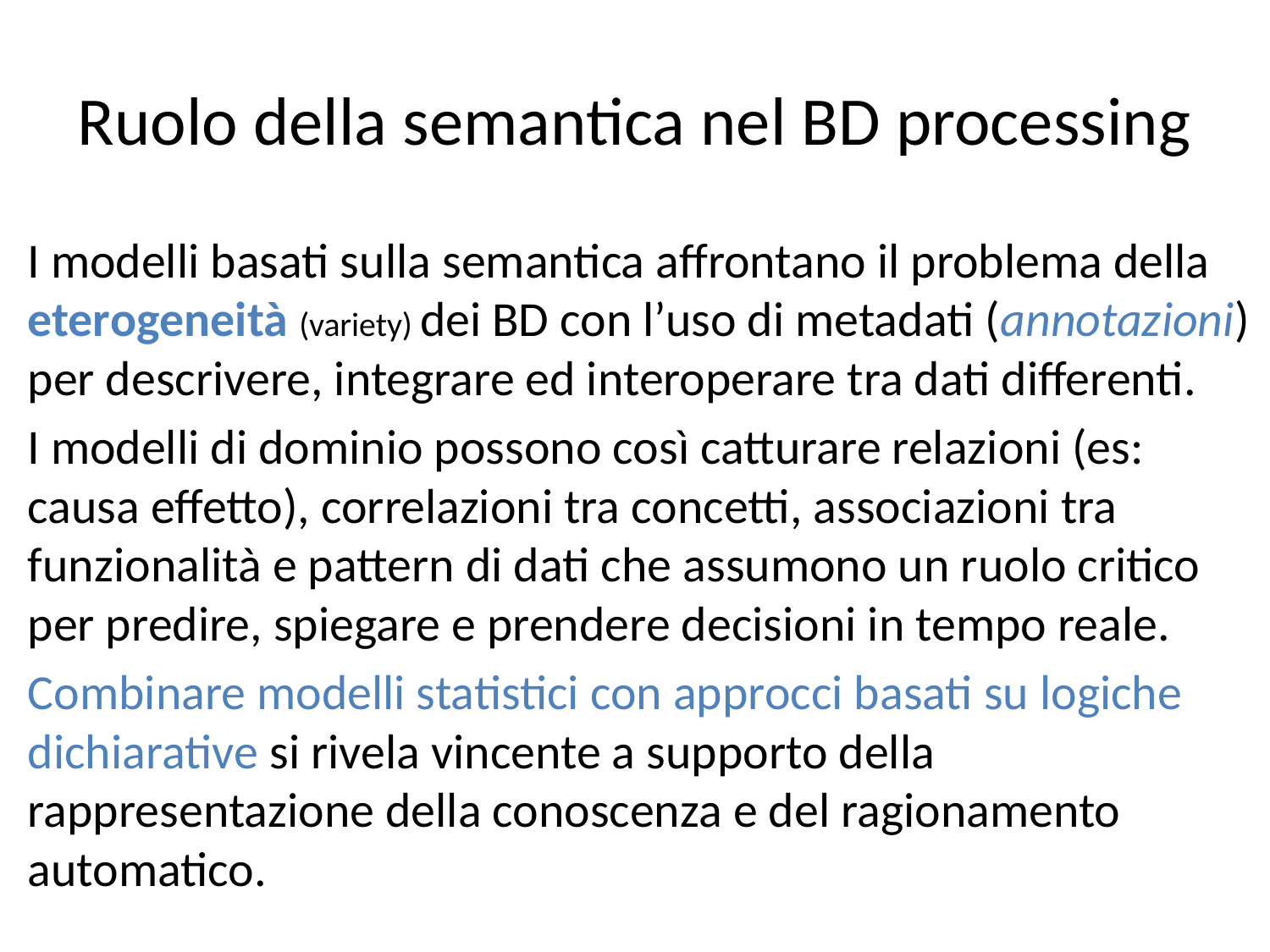

# Ruolo della semantica nel BD processing
I modelli basati sulla semantica affrontano il problema della eterogeneità (variety) dei BD con l’uso di metadati (annotazioni) per descrivere, integrare ed interoperare tra dati differenti.
I modelli di dominio possono così catturare relazioni (es: causa effetto), correlazioni tra concetti, associazioni tra funzionalità e pattern di dati che assumono un ruolo critico per predire, spiegare e prendere decisioni in tempo reale.
Combinare modelli statistici con approcci basati su logiche dichiarative si rivela vincente a supporto della rappresentazione della conoscenza e del ragionamento automatico.